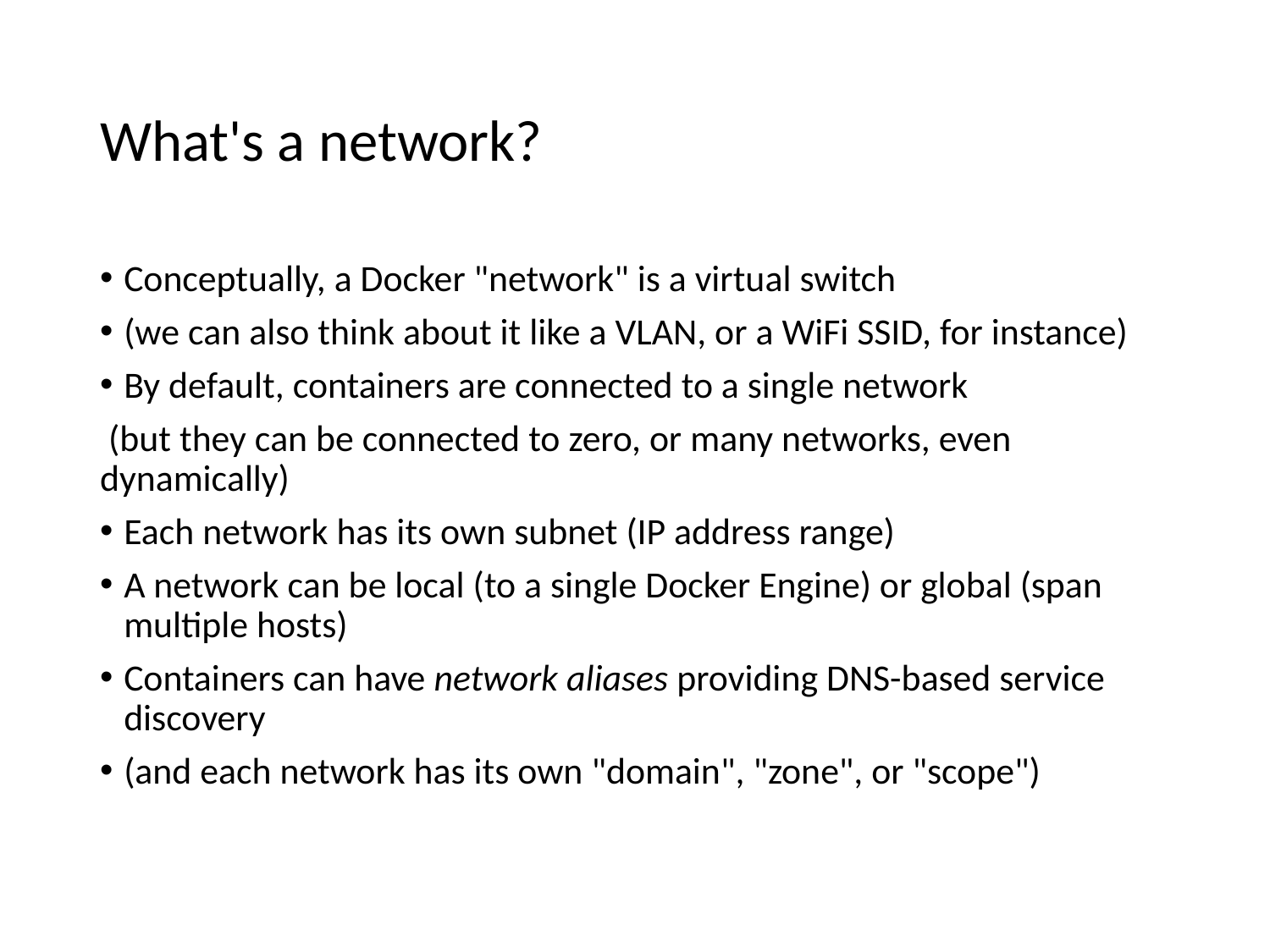

# What's a network?
Conceptually, a Docker "network" is a virtual switch
(we can also think about it like a VLAN, or a WiFi SSID, for instance)
By default, containers are connected to a single network
 (but they can be connected to zero, or many networks, even dynamically)
Each network has its own subnet (IP address range)
A network can be local (to a single Docker Engine) or global (span multiple hosts)
Containers can have network aliases providing DNS-based service discovery
(and each network has its own "domain", "zone", or "scope")